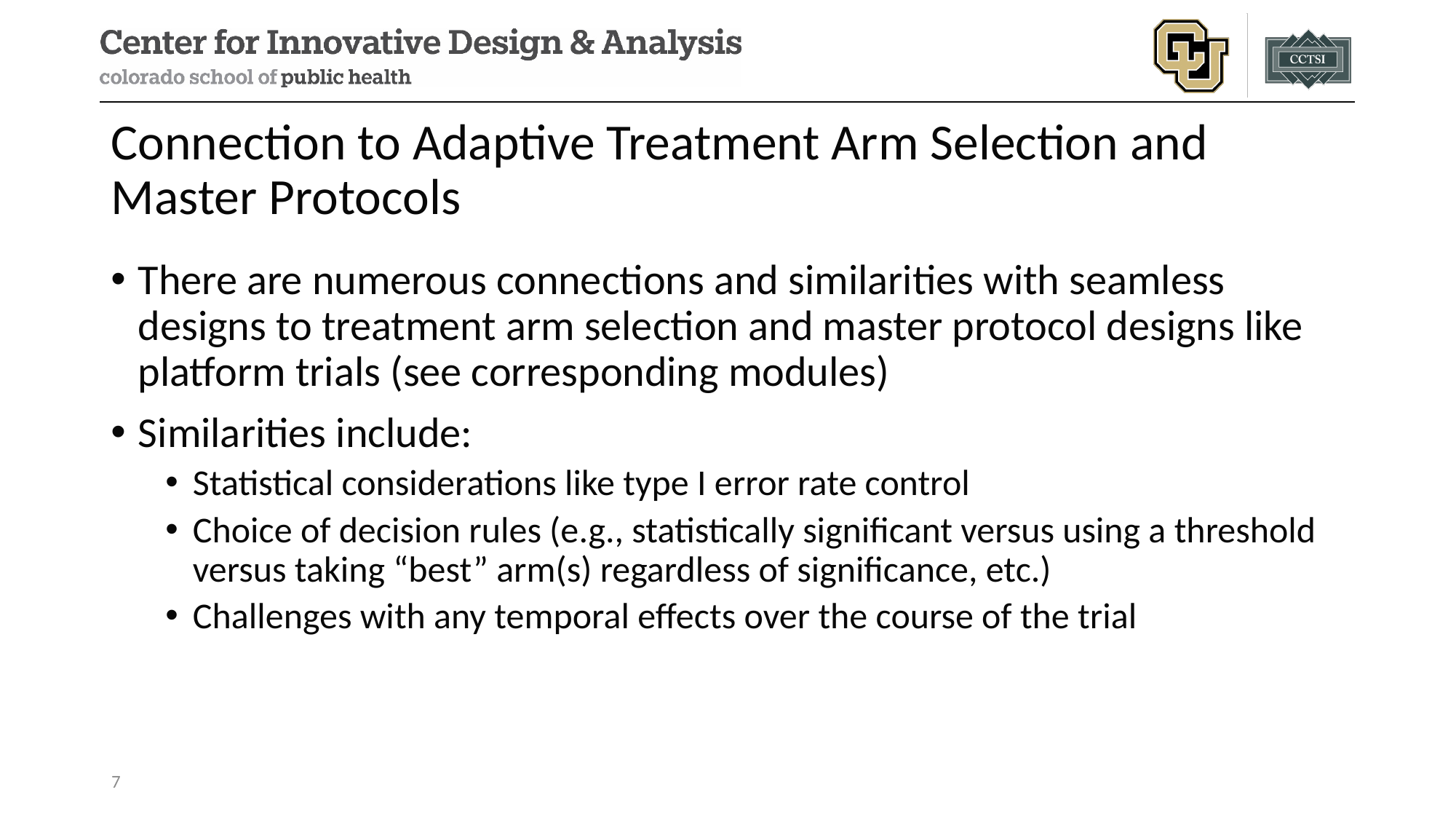

# Connection to Adaptive Treatment Arm Selection and Master Protocols
There are numerous connections and similarities with seamless designs to treatment arm selection and master protocol designs like platform trials (see corresponding modules)
Similarities include:
Statistical considerations like type I error rate control
Choice of decision rules (e.g., statistically significant versus using a threshold versus taking “best” arm(s) regardless of significance, etc.)
Challenges with any temporal effects over the course of the trial
7